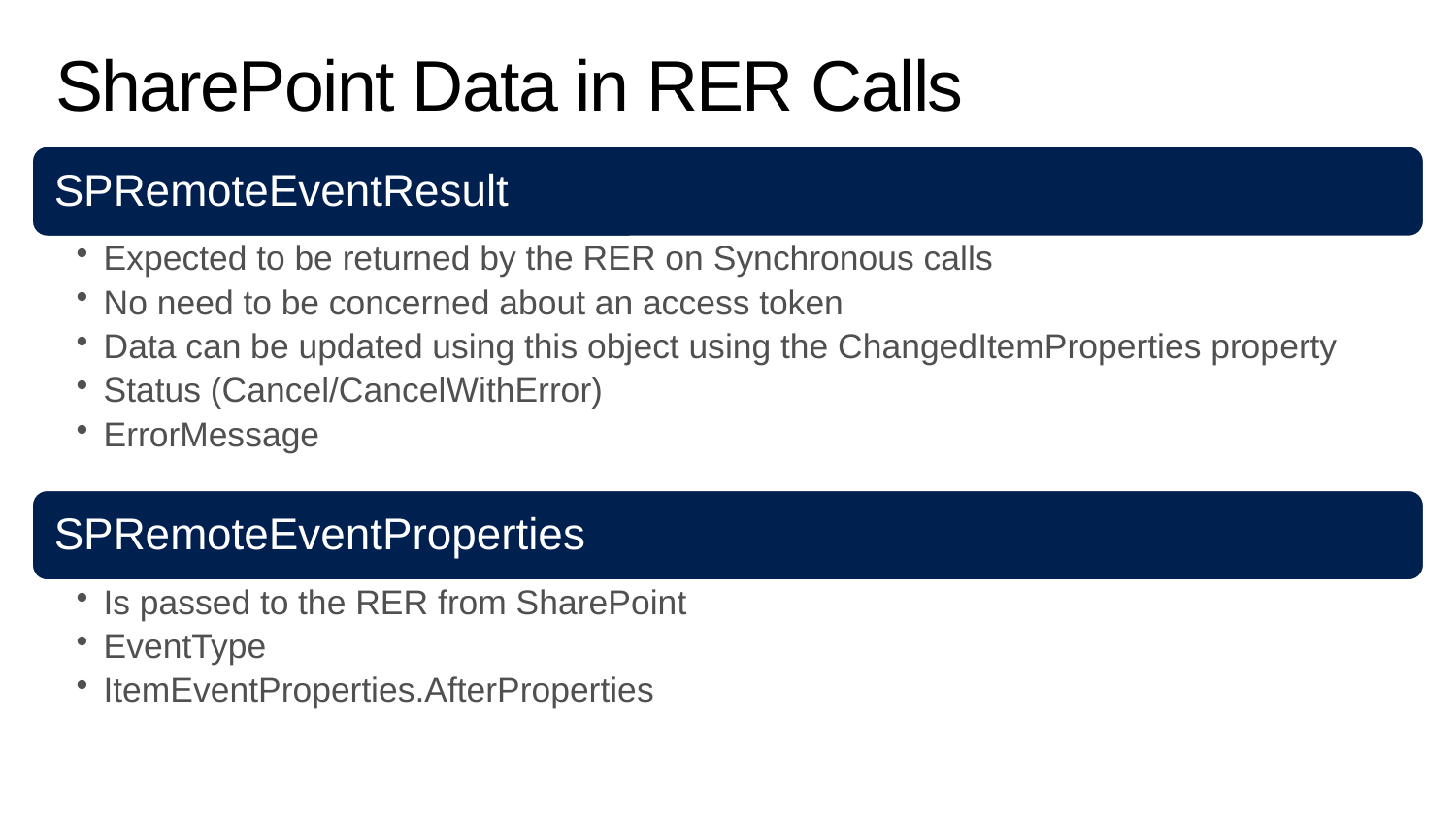

# SharePoint Data in RER Calls
SPRemoteEventResult
Expected to be returned by the RER on Synchronous calls
No need to be concerned about an access token
Data can be updated using this object using the ChangedItemProperties property
Status (Cancel/CancelWithError)
ErrorMessage
SPRemoteEventProperties
Is passed to the RER from SharePoint
EventType
ItemEventProperties.AfterProperties